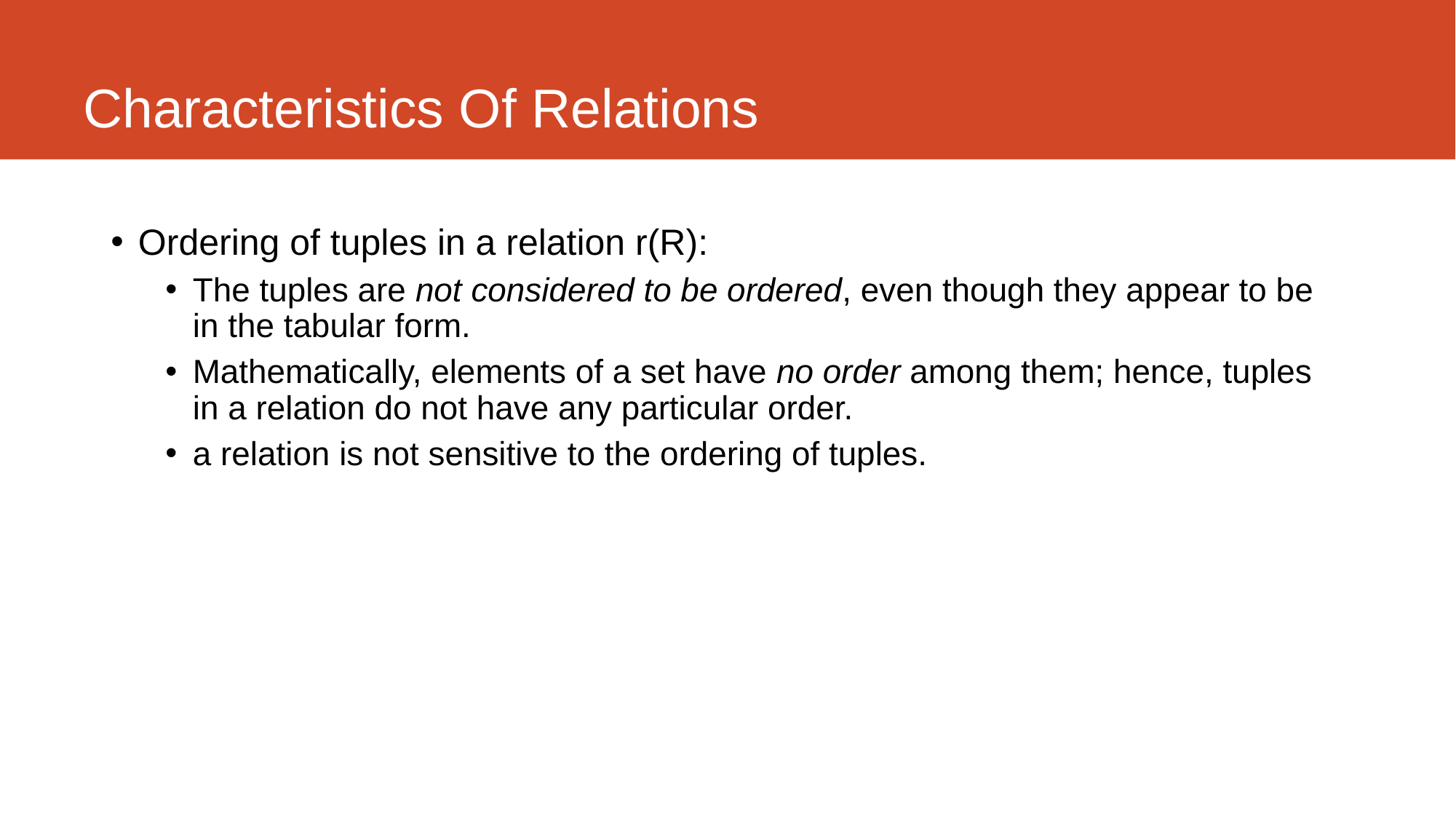

# Characteristics Of Relations
Ordering of tuples in a relation r(R):
The tuples are not considered to be ordered, even though they appear to be in the tabular form.
Mathematically, elements of a set have no order among them; hence, tuples in a relation do not have any particular order.
a relation is not sensitive to the ordering of tuples.